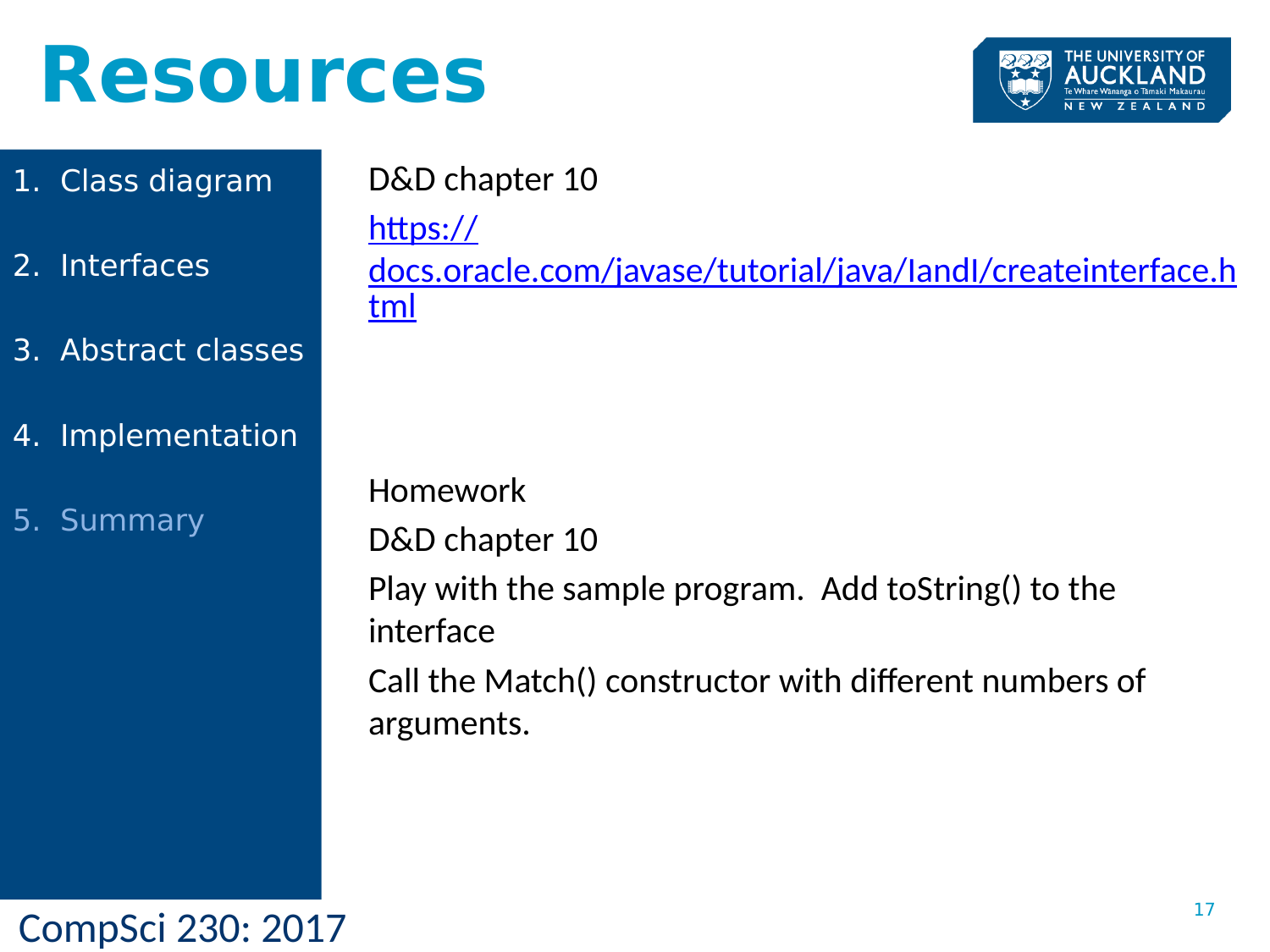

# Resources
D&D chapter 10
https://docs.oracle.com/javase/tutorial/java/IandI/createinterface.html

Homework
D&D chapter 10
Play with the sample program.  Add toString() to the interface
Call the Match() constructor with different numbers of arguments.

Class diagram

Interfaces

Abstract classes

Implementation

Summary
17